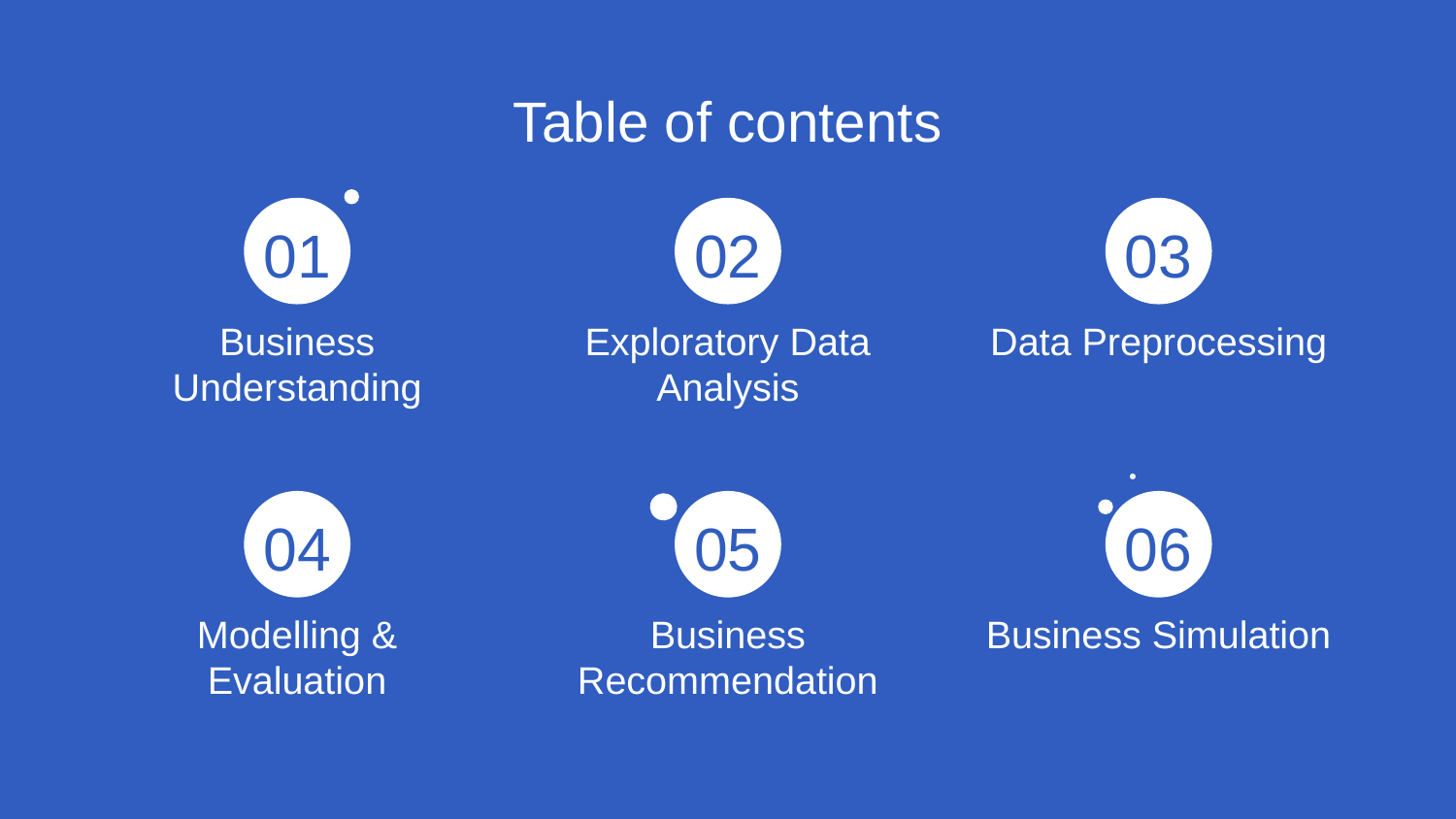

# Table of contents

01

02
03
Business Understanding
Exploratory Data Analysis
Data Preprocessing

04

05
06

Modelling & Evaluation
Business Recommendation
Business Simulation